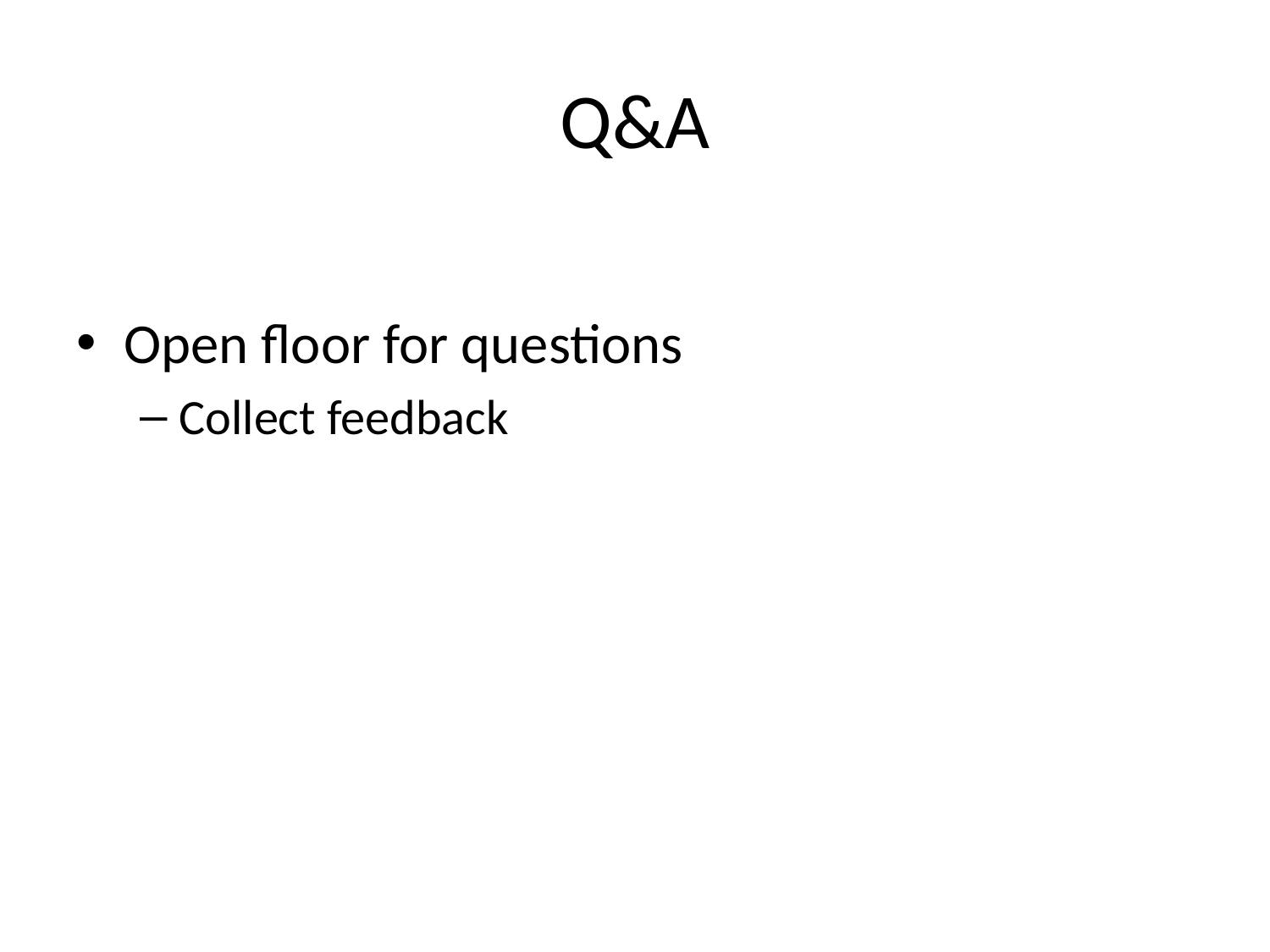

# Q&A

Open floor for questions
Collect feedback